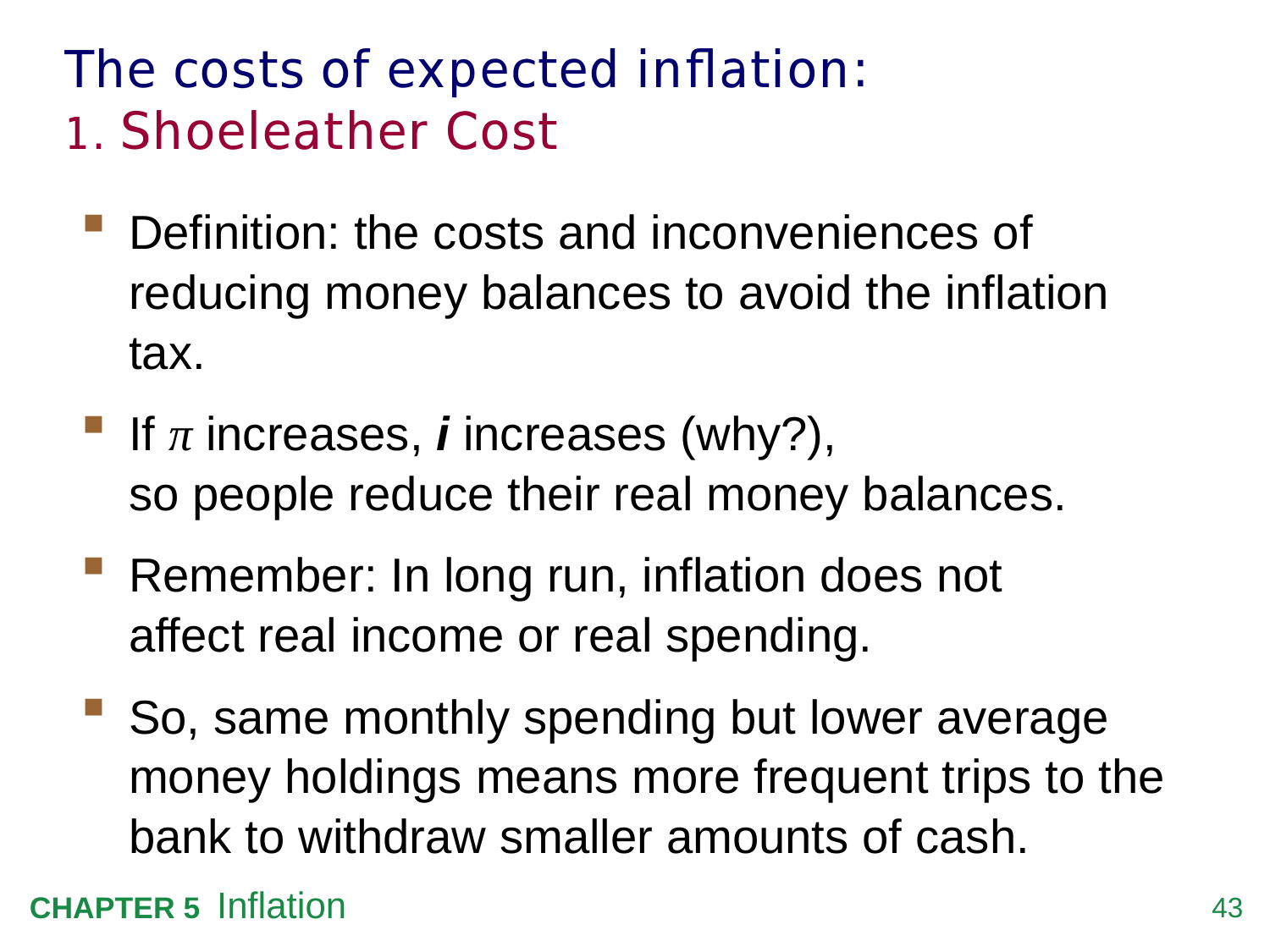

# The costs of expected inflation: 1. Shoeleather Cost
Definition: the costs and inconveniences of reducing money balances to avoid the inflation tax.
If π increases, i increases (why?),
so people reduce their real money balances.
Remember: In long run, inflation does not
affect real income or real spending.
So, same monthly spending but lower average money holdings means more frequent trips to the bank to withdraw smaller amounts of cash.